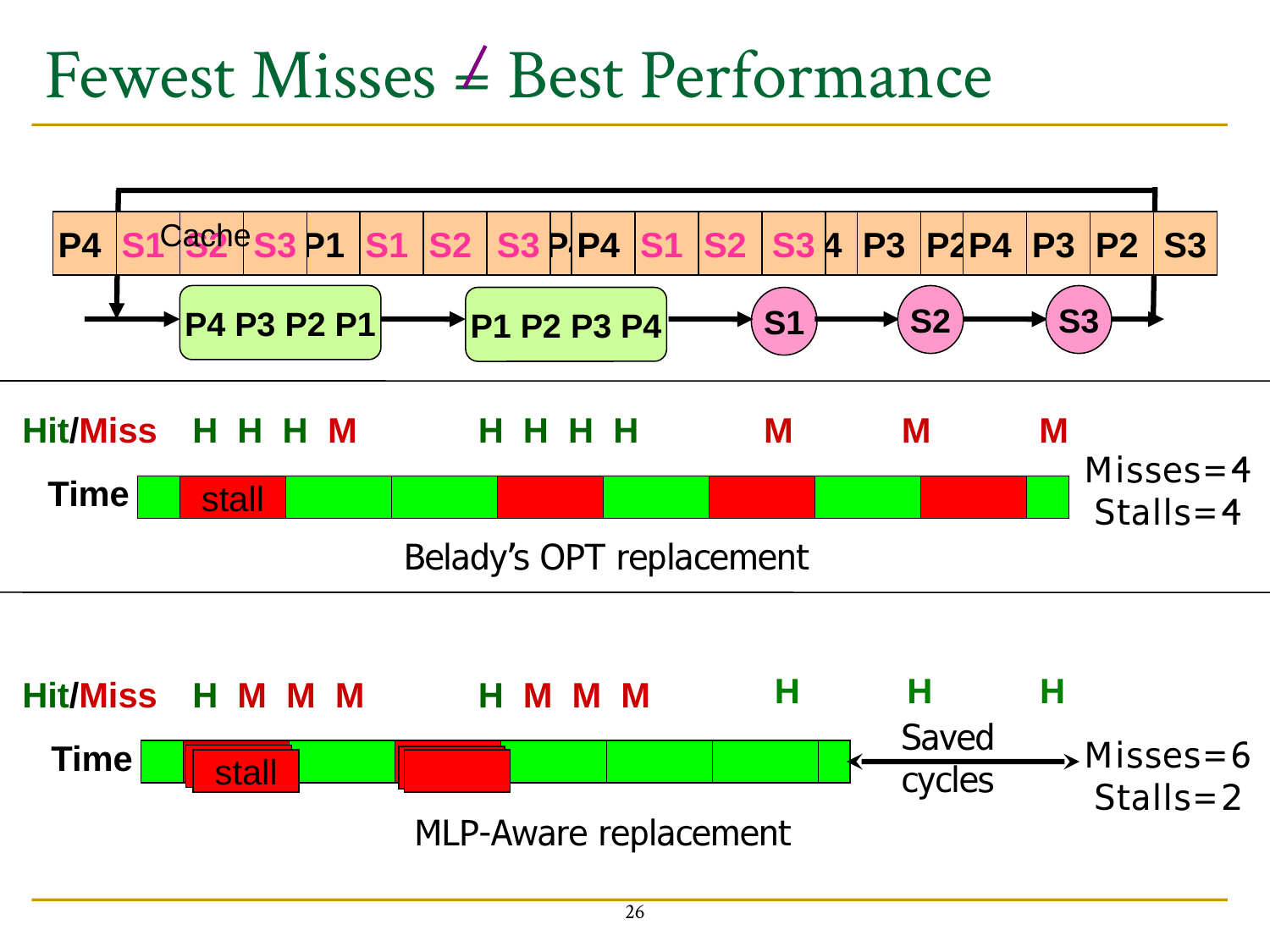

# Fewest Misses = Best Performance

Cache
P4
P3
P2
S3
P4
S1
S2
S3
P4
P3
P2
P1
P1
S1
S2
S3
P4
P3
P2
P1
P4
S1
S2
S3
P4
P3
P2
S1
P4
P3
P2
S2
P4
P3
P2
S3
P4 P3 P2 P1
S2
S3
P1 P2 P3 P4
S1

Hit/Miss
H  H  H  M
H  H  H  H
M
M
M
Misses=4 Stalls=4
Time

stall

Belady’s OPT replacement

H           H           H
Hit/Miss
H  M  M  M
H  M  M  M
Saved cycles
Misses=6Stalls=2
Time

stall

MLP-Aware replacement
26